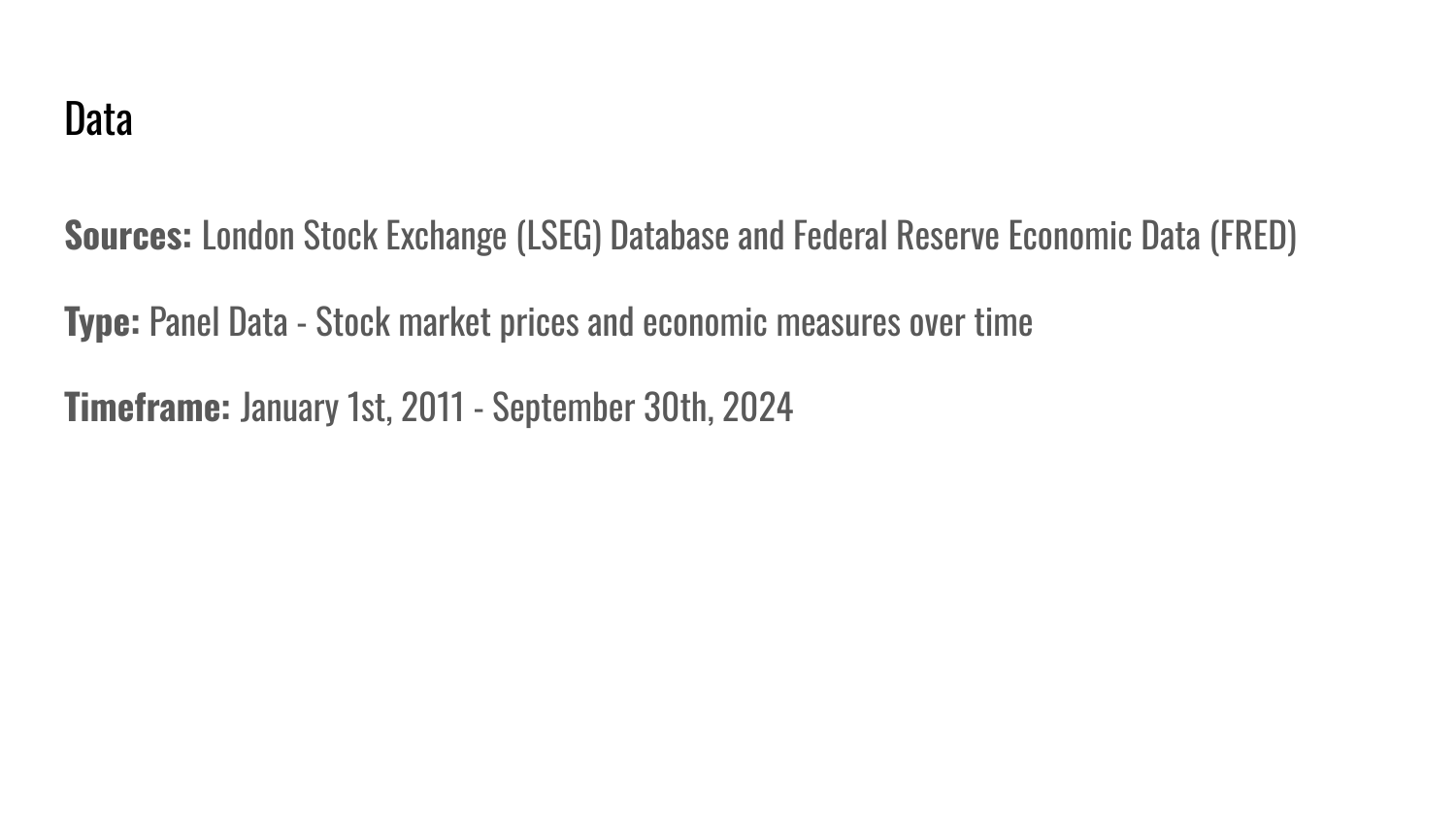

# Data
Sources: London Stock Exchange (LSEG) Database and Federal Reserve Economic Data (FRED)
Type: Panel Data - Stock market prices and economic measures over time
Timeframe: January 1st, 2011 - September 30th, 2024